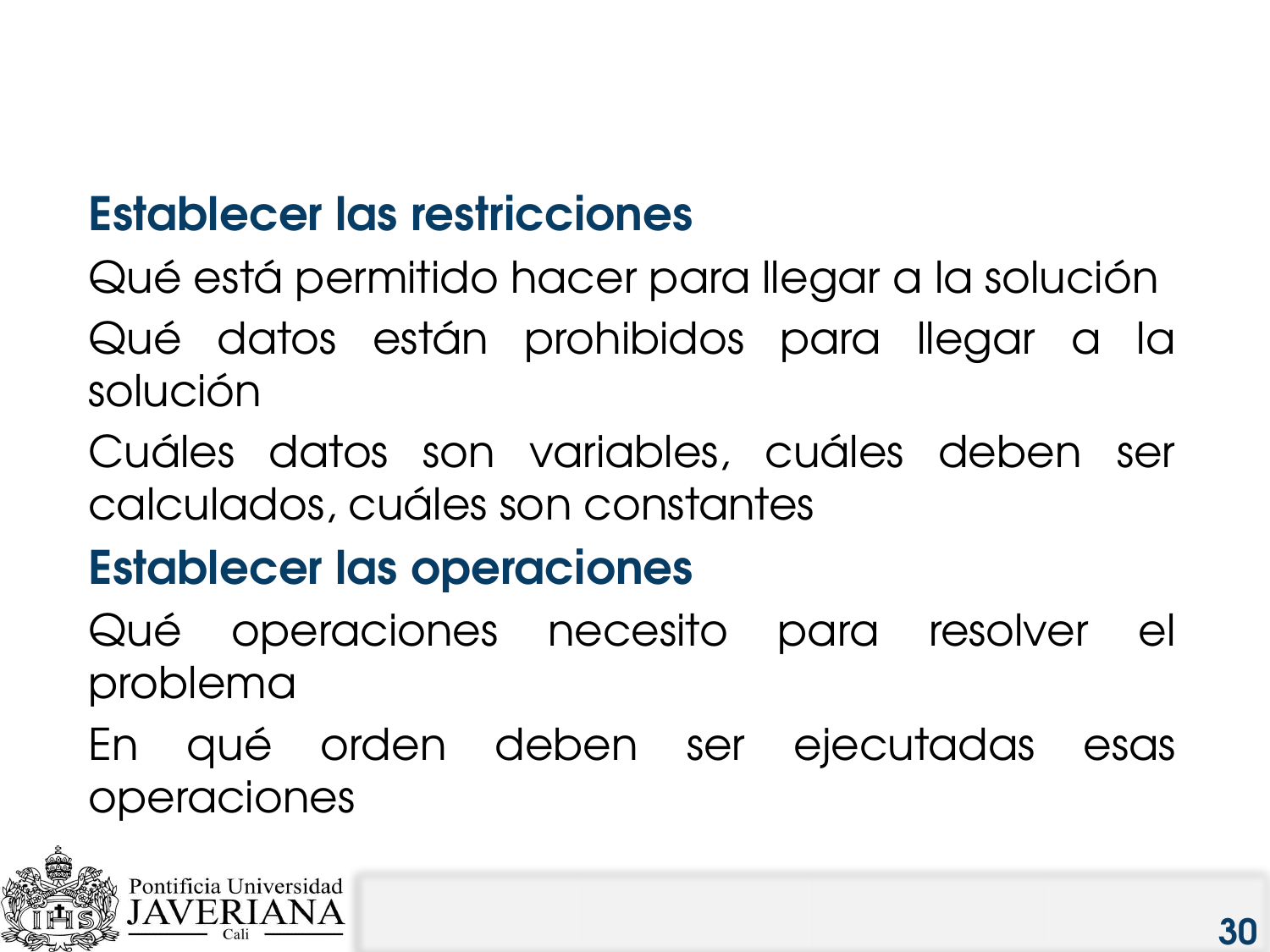

# 2.Crear el pseudocódigo para resolver el problema

	Establecer las restricciones
		Qué está permitido hacer para llegar a la solución
		Qué datos están prohibidos para llegar a la solución
		Cuáles datos son variables, cuáles deben ser calculados, cuáles son constantes
	Establecer las operaciones
		Qué operaciones necesito para resolver el problema
		En qué orden deben ser ejecutadas esas operaciones

30